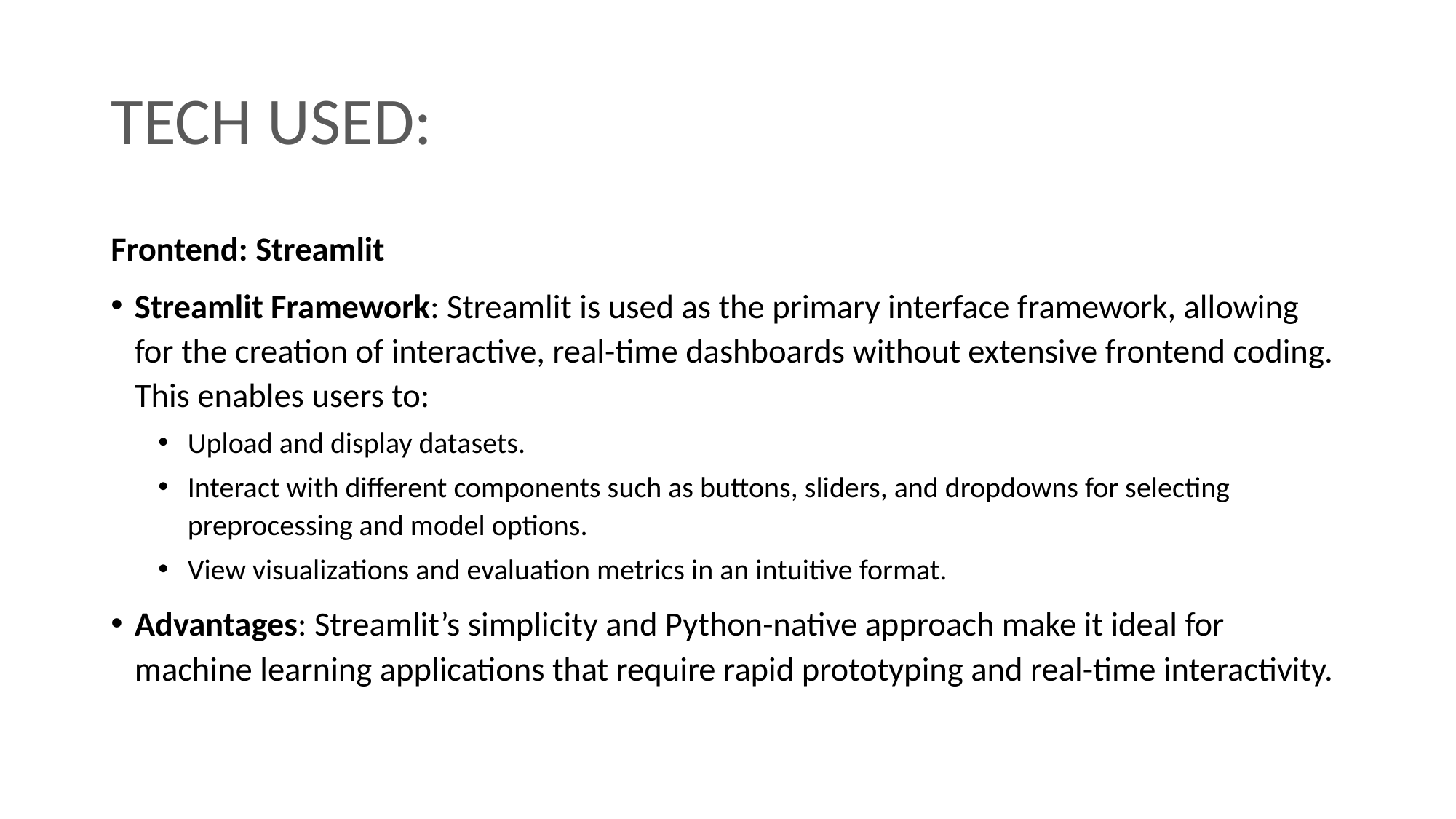

# TECH USED:
Frontend: Streamlit
Streamlit Framework: Streamlit is used as the primary interface framework, allowing for the creation of interactive, real-time dashboards without extensive frontend coding. This enables users to:
Upload and display datasets.
Interact with different components such as buttons, sliders, and dropdowns for selecting preprocessing and model options.
View visualizations and evaluation metrics in an intuitive format.
Advantages: Streamlit’s simplicity and Python-native approach make it ideal for machine learning applications that require rapid prototyping and real-time interactivity.